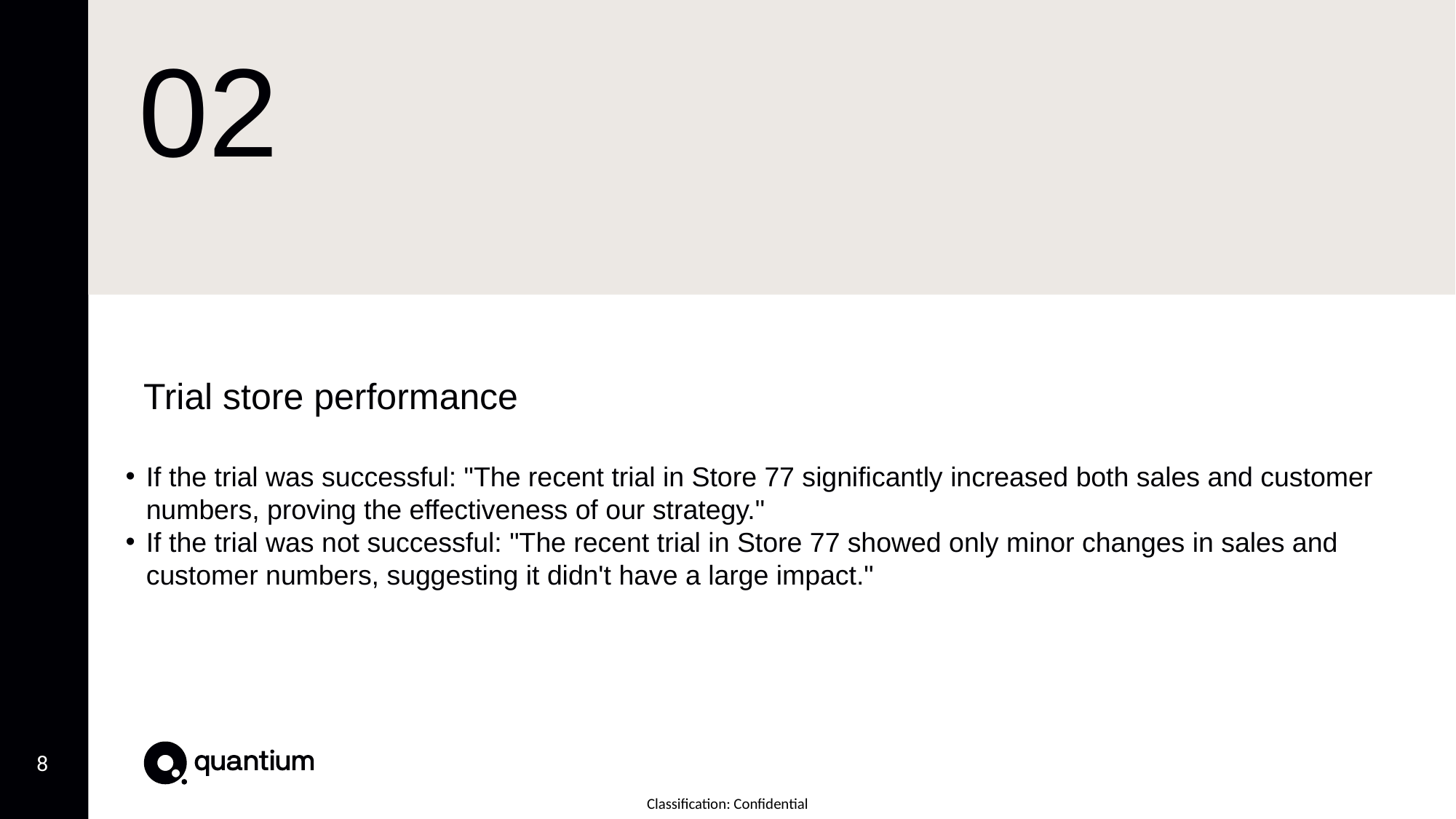

# 02
Trial store performance
If the trial was successful: "The recent trial in Store 77 significantly increased both sales and customer numbers, proving the effectiveness of our strategy."
If the trial was not successful: "The recent trial in Store 77 showed only minor changes in sales and customer numbers, suggesting it didn't have a large impact."